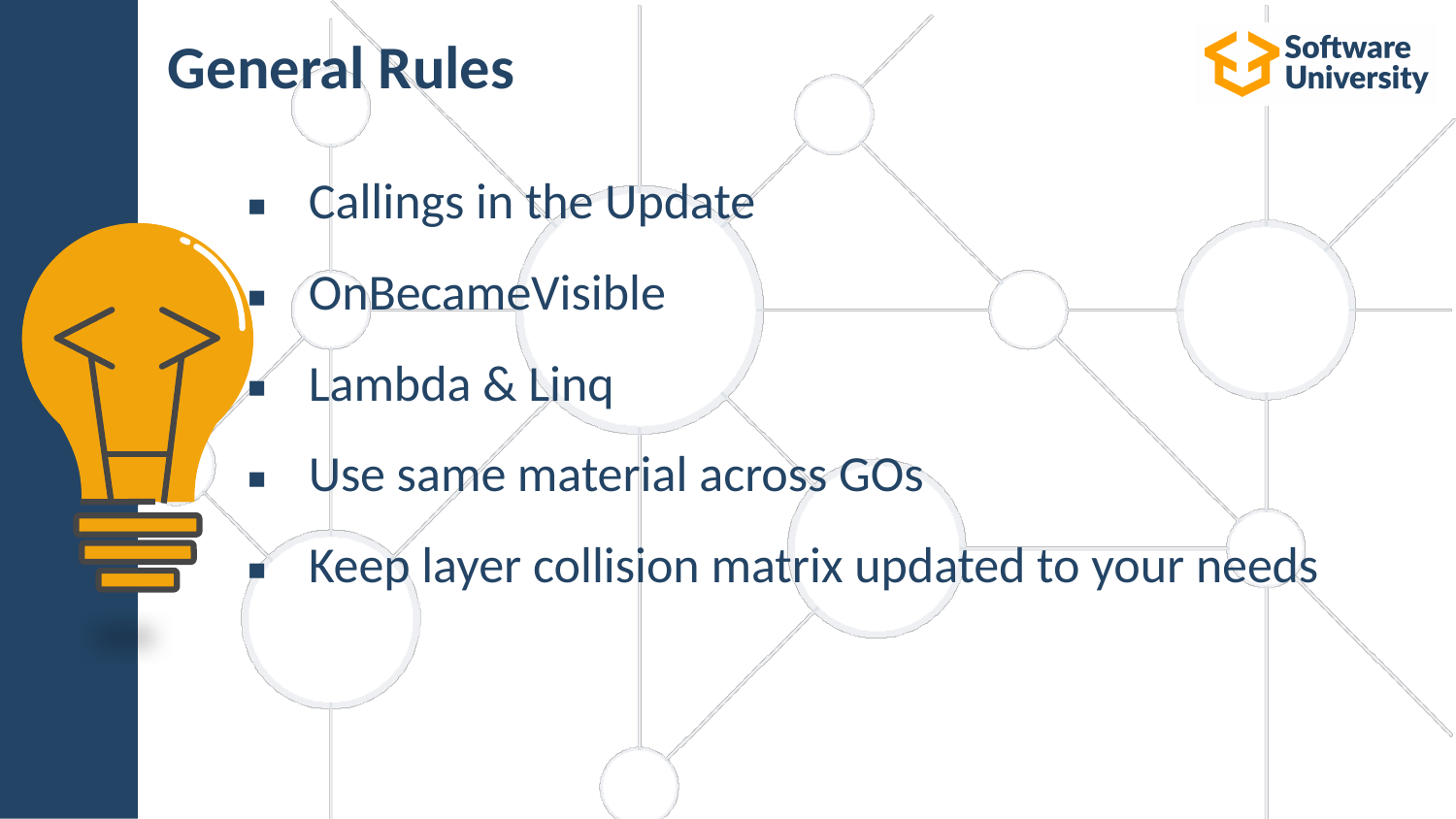

# General Rules
Callings in the Update
OnBecameVisible
Lambda & Linq
Use same material across GOs
Keep layer collision matrix updated to your needs